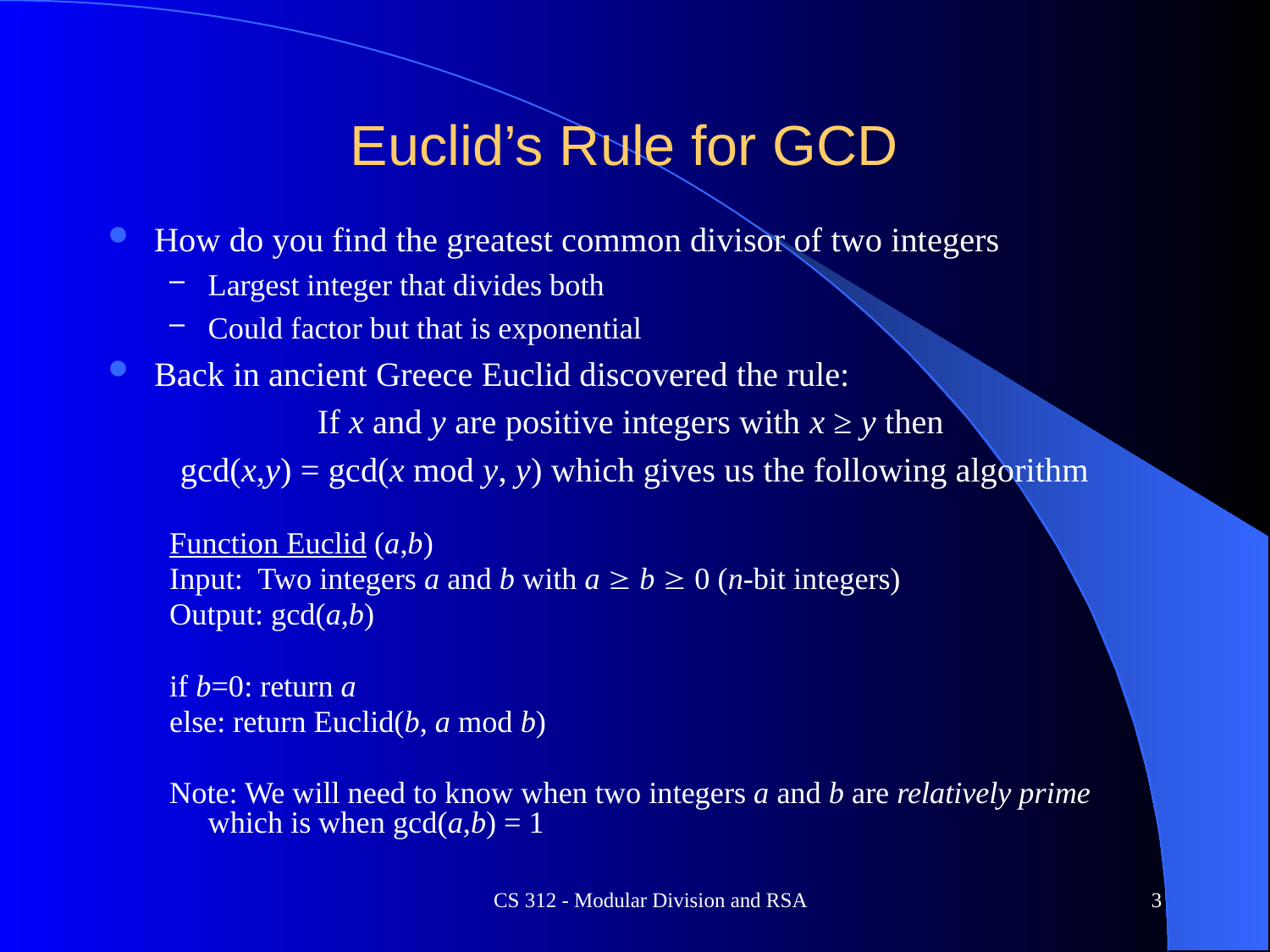

# Euclid’s Rule for GCD
How do you find the greatest common divisor of two integers
Largest integer that divides both
Could factor but that is exponential
Back in ancient Greece Euclid discovered the rule:
If x and y are positive integers with x ≥ y then
gcd(x,y) = gcd(x mod y, y) which gives us the following algorithm

Function Euclid (a,b)
Input:  Two integers a and b with a ≥ b ≥ 0 (n-bit integers)
Output: gcd(a,b)

if b=0: return a
else: return Euclid(b, a mod b)

Note: We will need to know when two integers a and b are relatively prime which is when gcd(a,b) = 1

CS 312 - Modular Division and RSA
3